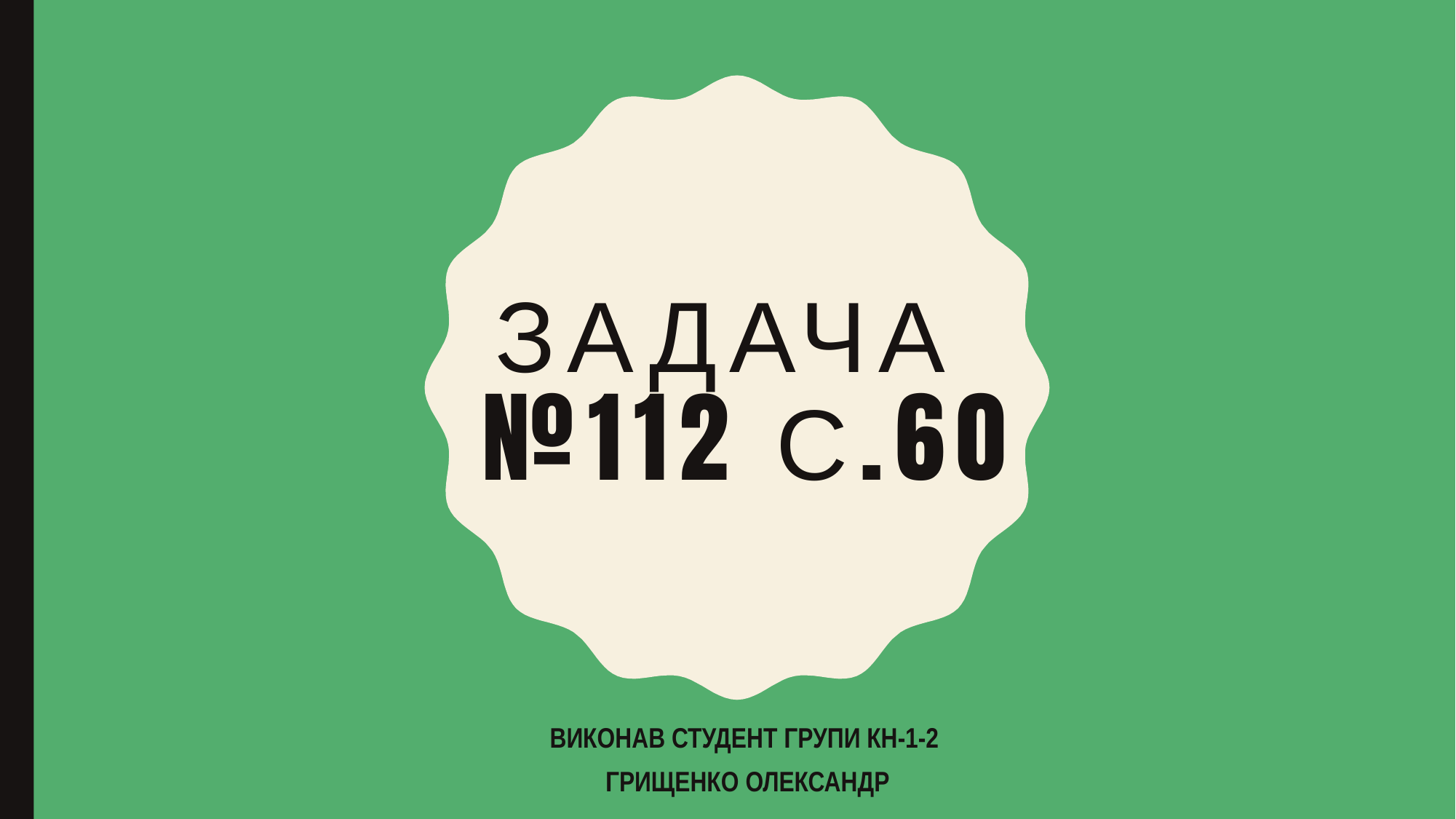

# Задача №112 с.60
ВиконАв студент групи КН-1-2
 Грищенко Олександр